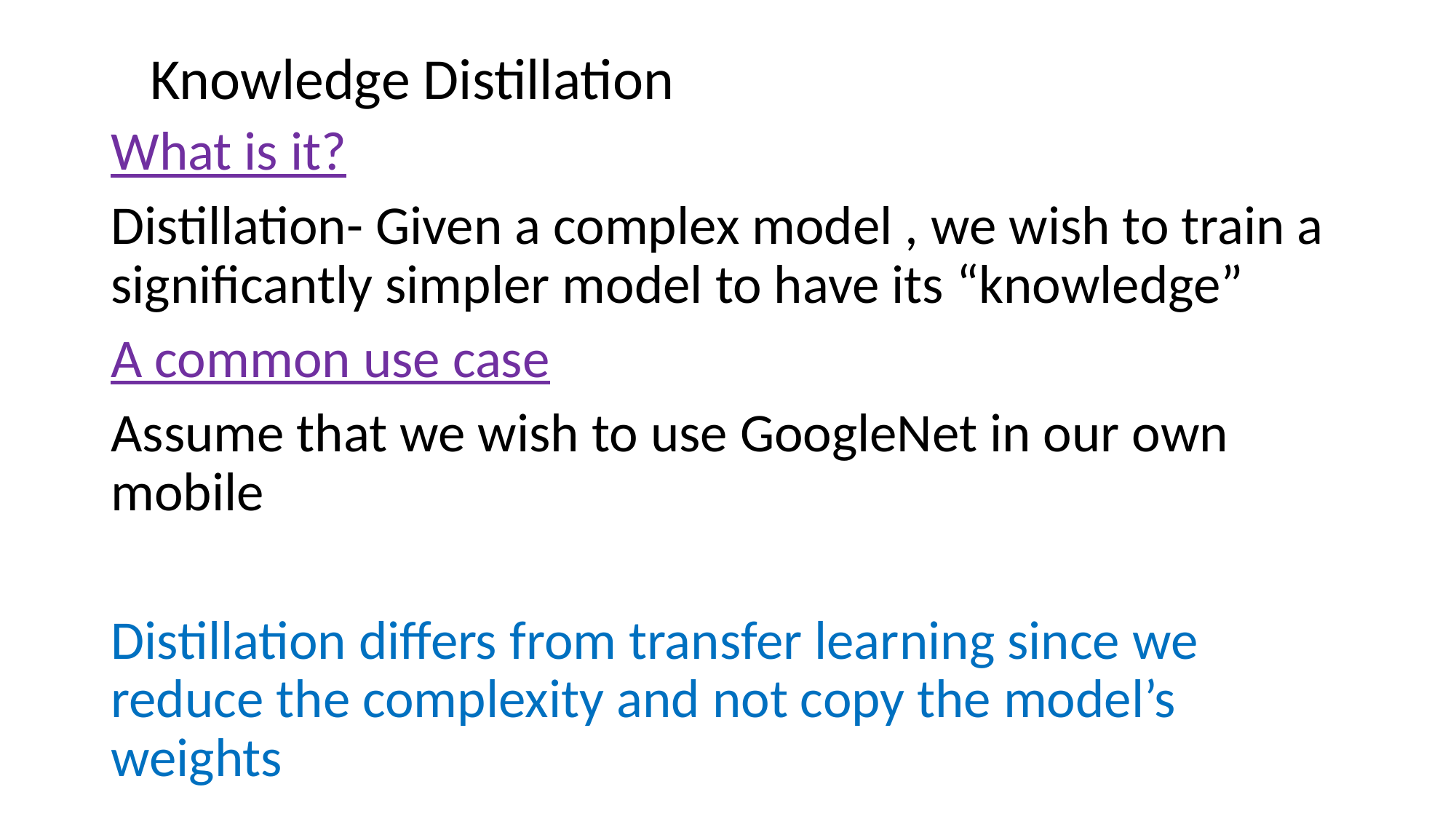

# Knowledge Distillation
What is it?
Distillation- Given a complex model , we wish to train a significantly simpler model to have its “knowledge”
A common use case
Assume that we wish to use GoogleNet in our own mobile

Distillation differs from transfer learning since we reduce the complexity and not copy the model’s weights